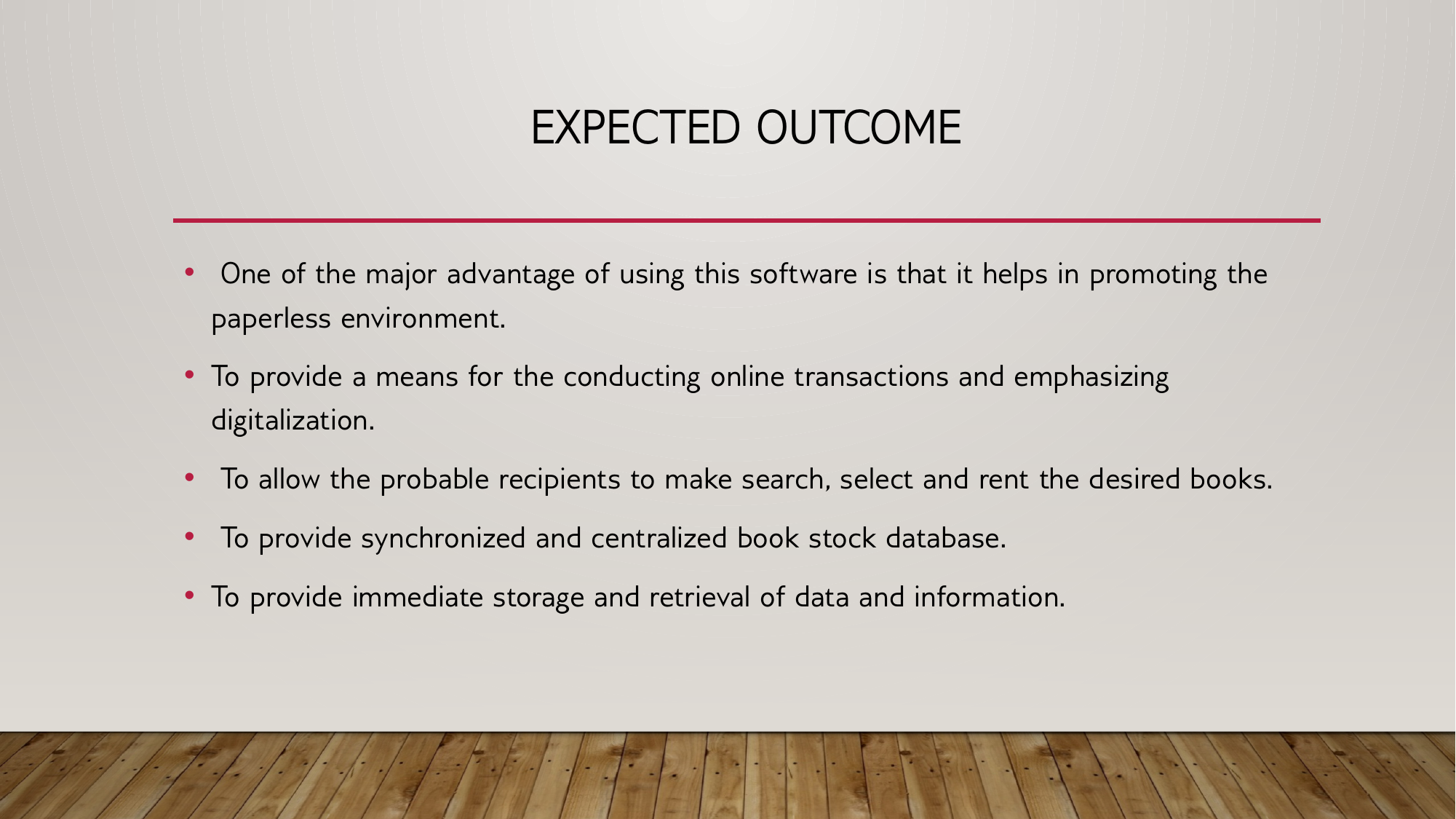

# Expected outcome
 One of the major advantage of using this software is that it helps in promoting the paperless environment.
To provide a means for the conducting online transactions and emphasizing digitalization.
 To allow the probable recipients to make search, select and rent the desired books.
 To provide synchronized and centralized book stock database.
To provide immediate storage and retrieval of data and information.